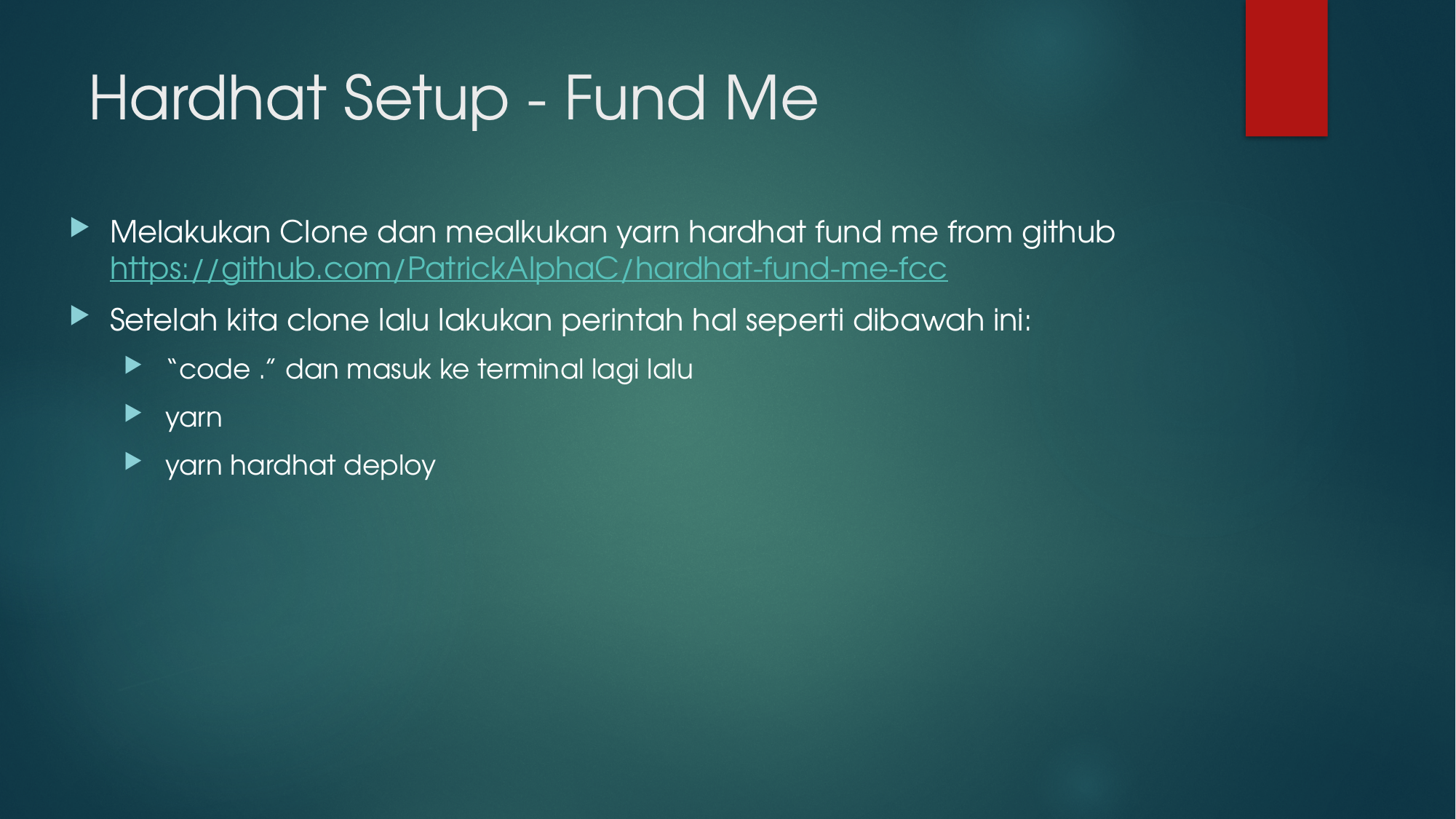

# Hardhat Setup - Fund Me
Melakukan Clone dan mealkukan yarn hardhat fund me from github https://github.com/PatrickAlphaC/hardhat-fund-me-fcc
Setelah kita clone lalu lakukan perintah hal seperti dibawah ini:
 “code .” dan masuk ke terminal lagi lalu
 yarn
 yarn hardhat deploy